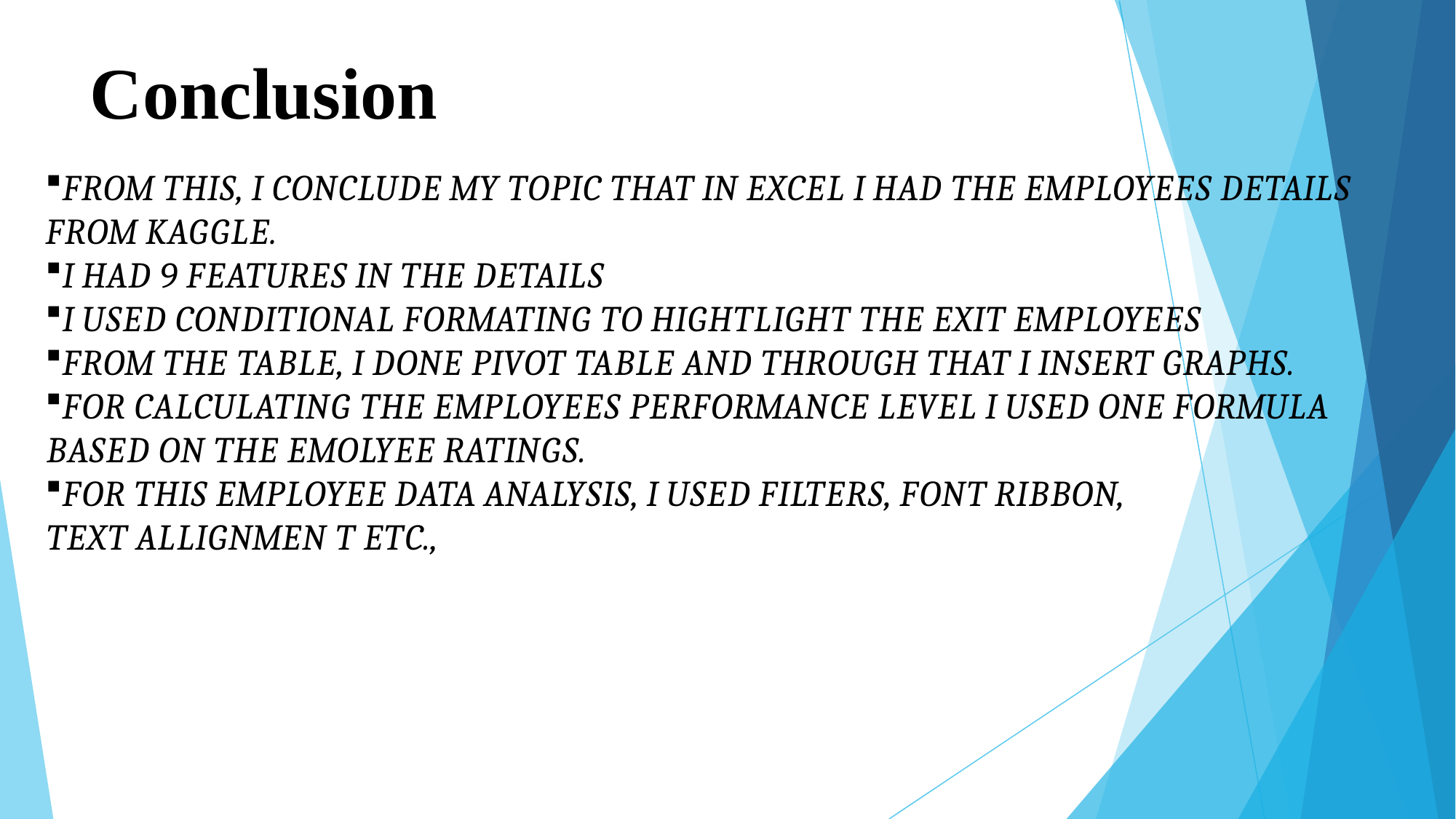

# Conclusion
FROM THIS, I CONCLUDE MY TOPIC THAT IN EXCEL I HAD THE EMPLOYEES DETAILS FROM KAGGLE.
I HAD 9 FEATURES IN THE DETAILS
I USED CONDITIONAL FORMATING TO HIGHTLIGHT THE EXIT EMPLOYEES
FROM THE TABLE, I DONE PIVOT TABLE AND THROUGH THAT I INSERT GRAPHS.
FOR CALCULATING THE EMPLOYEES PERFORMANCE LEVEL I USED ONE FORMULA BASED ON THE EMOLYEE RATINGS.
FOR THIS EMPLOYEE DATA ANALYSIS, I USED FILTERS, FONT RIBBON,
TEXT ALLIGNMEN T ETC.,